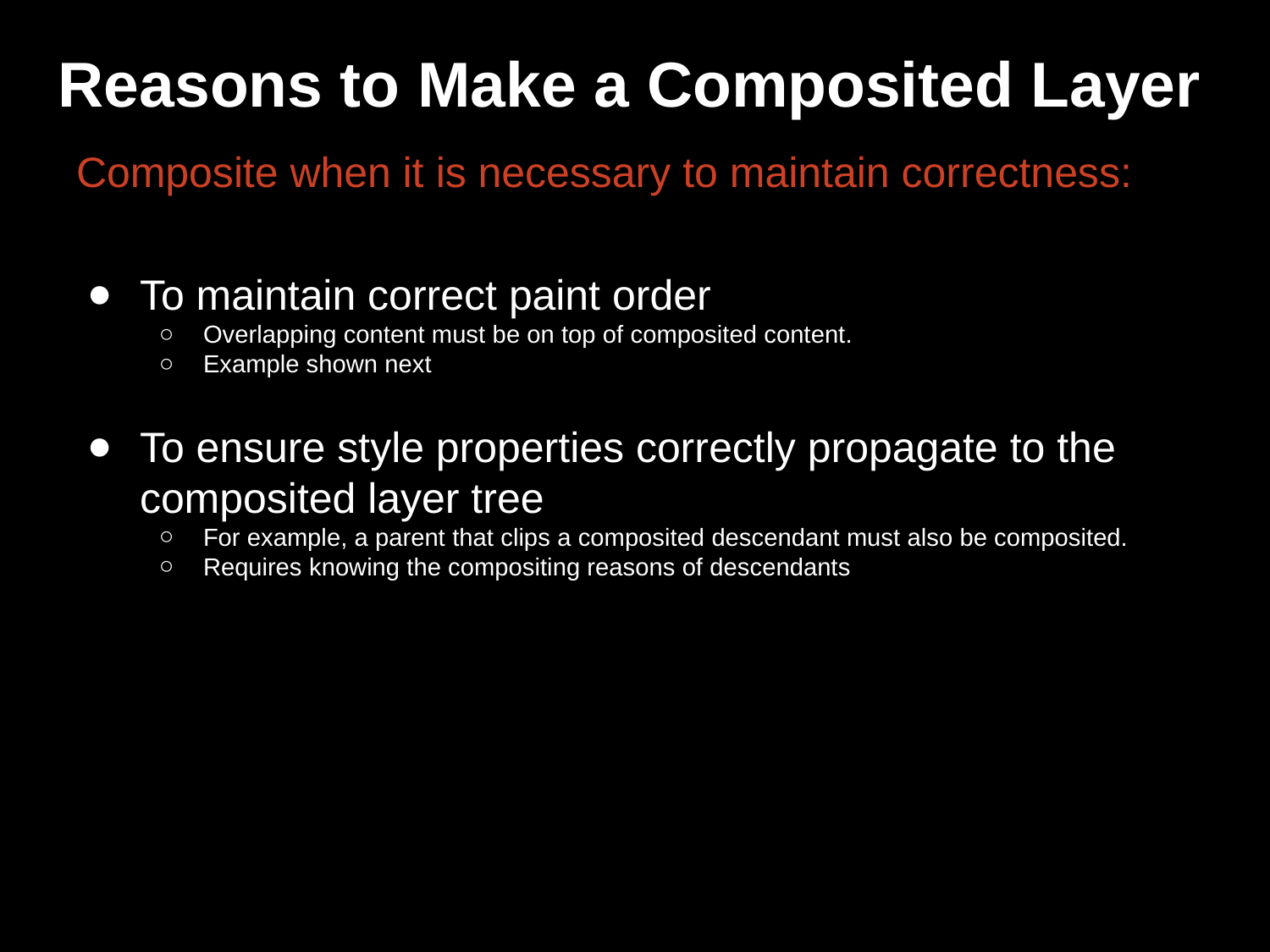

# Reasons to Make a Composited Layer
Composite when it is necessary to maintain correctness:

To maintain correct paint order
Overlapping content must be on top of composited content.
Example shown next

To ensure style properties correctly propagate to the composited layer tree
For example, a parent that clips a composited descendant must also be composited.
Requires knowing the compositing reasons of descendants